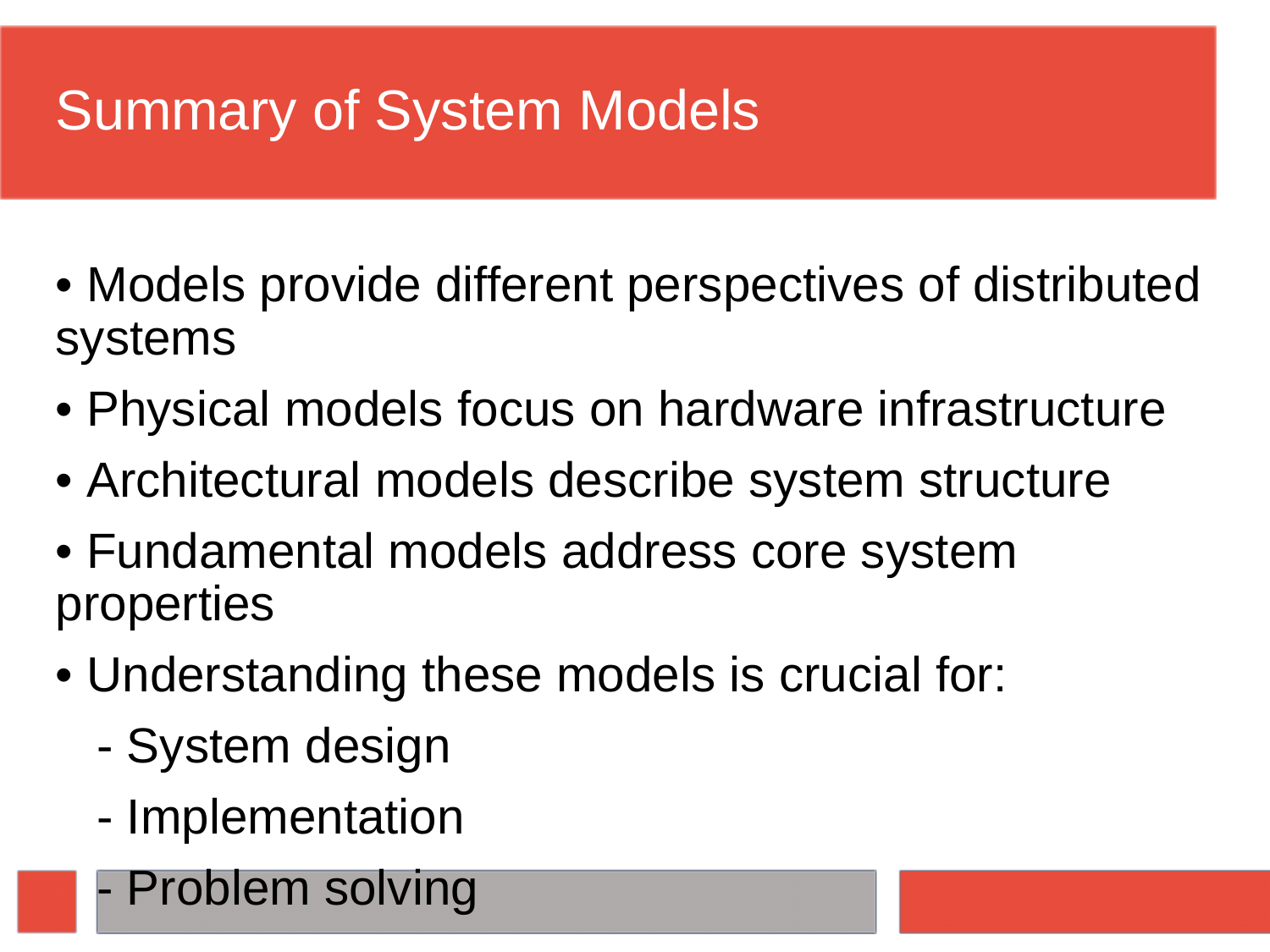

# Summary of System Models
• Models provide different perspectives of distributed systems
• Physical models focus on hardware infrastructure
• Architectural models describe system structure
• Fundamental models address core system properties
• Understanding these models is crucial for:
   - System design
   - Implementation
   - Problem solving